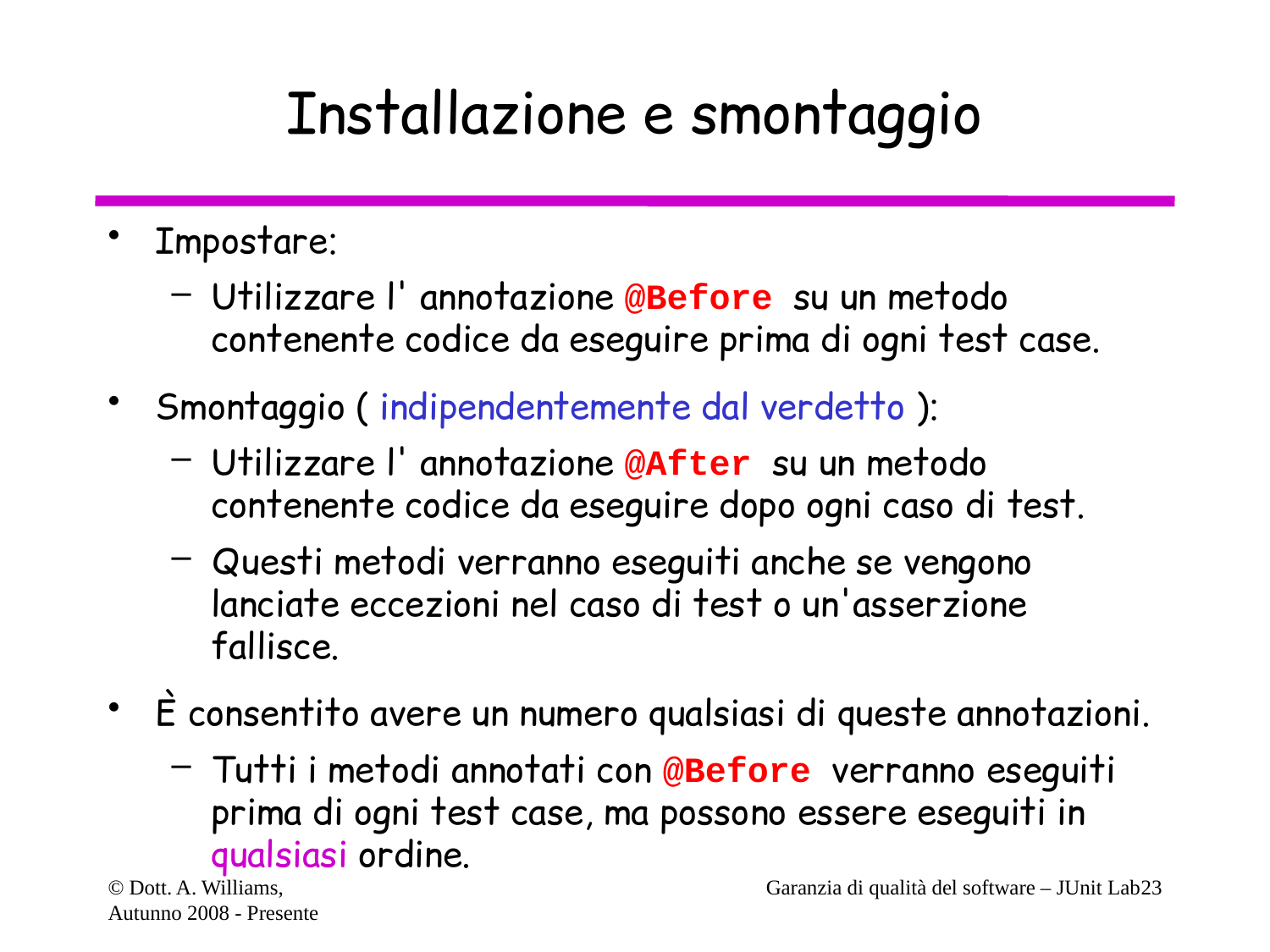

# Installazione e smontaggio
Impostare:
Utilizzare l' annotazione @Before su un metodo contenente codice da eseguire prima di ogni test case.
Smontaggio ( indipendentemente dal verdetto ):
Utilizzare l' annotazione @After su un metodo contenente codice da eseguire dopo ogni caso di test.
Questi metodi verranno eseguiti anche se vengono lanciate eccezioni nel caso di test o un'asserzione fallisce.
È consentito avere un numero qualsiasi di queste annotazioni.
Tutti i metodi annotati con @Before verranno eseguiti prima di ogni test case, ma possono essere eseguiti in qualsiasi ordine.
© Dott. A. Williams,
Autunno 2008 - Presente

Garanzia di qualità del software – JUnit Lab23